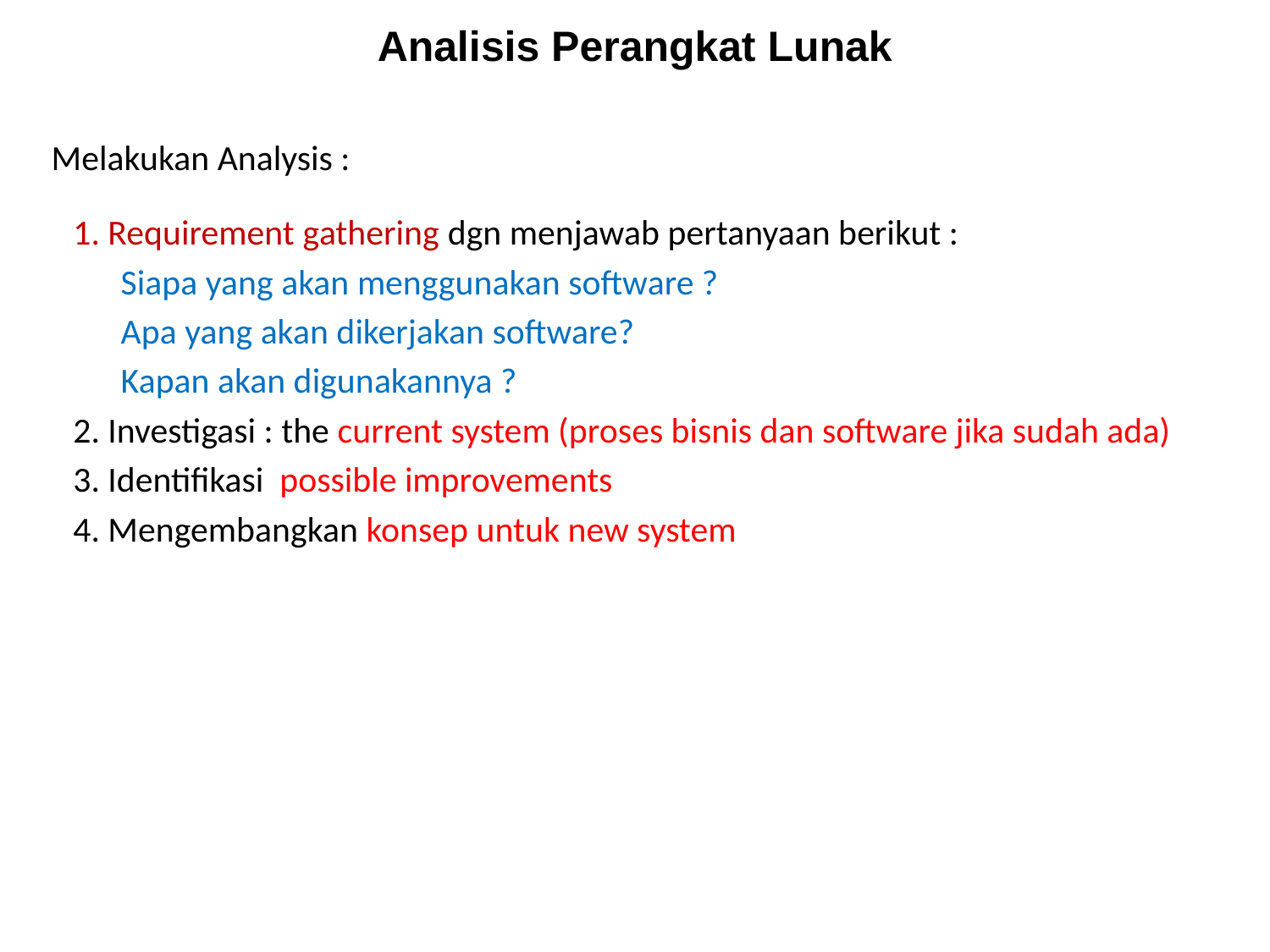

# Analisis Perangkat Lunak
Melakukan Analysis :
1. Requirement gathering dgn menjawab pertanyaan berikut :
Siapa yang akan menggunakan software ?
Apa yang akan dikerjakan software?
Kapan akan digunakannya ?
2. Investigasi : the current system (proses bisnis dan software jika sudah ada)
3. Identifikasi  possible improvements
4. Mengembangkan konsep untuk new system